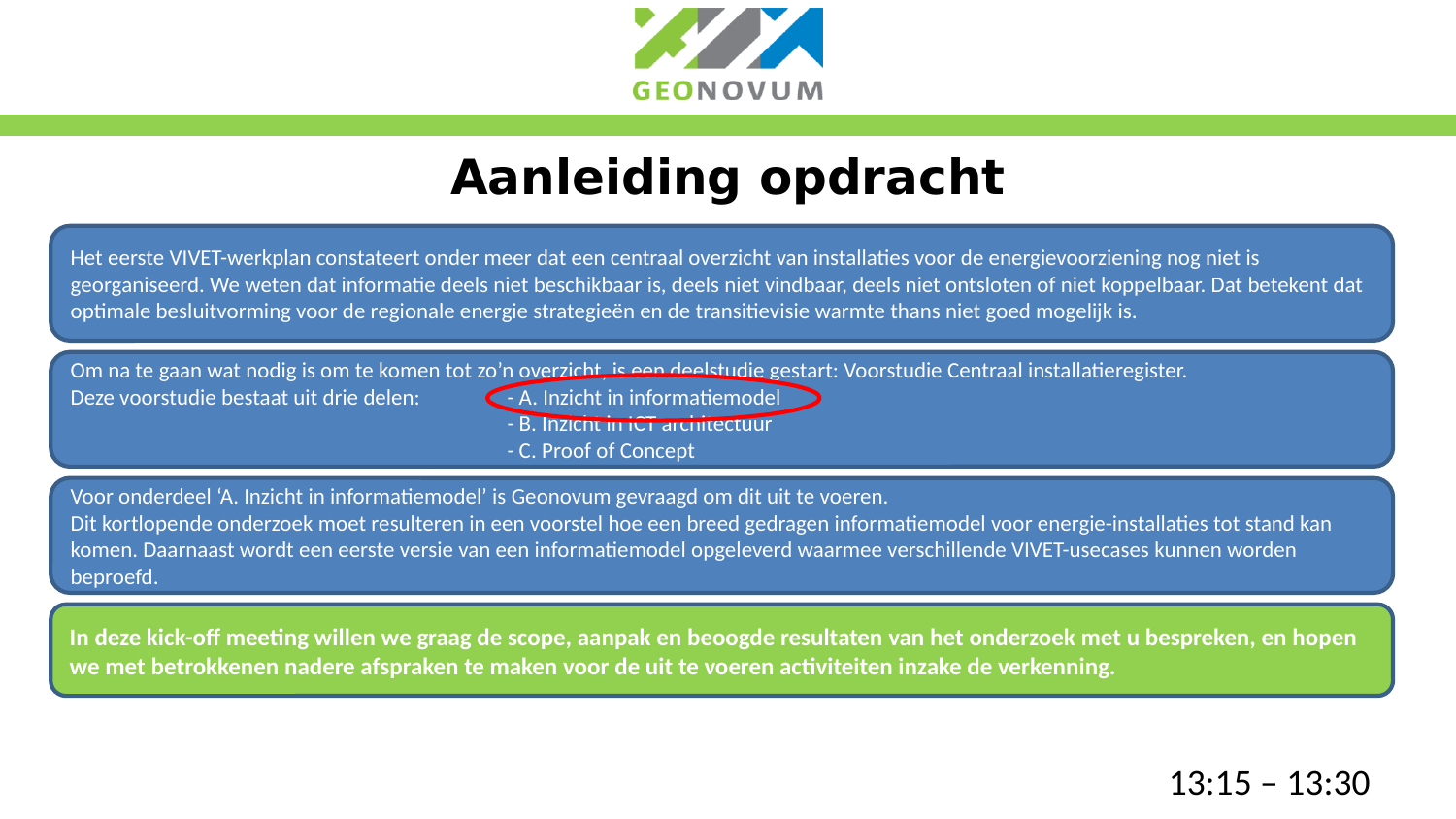

# Aanleiding opdracht
Het eerste VIVET-werkplan constateert onder meer dat een centraal overzicht van installaties voor de energievoorziening nog niet is georganiseerd. We weten dat informatie deels niet beschikbaar is, deels niet vindbaar, deels niet ontsloten of niet koppelbaar. Dat betekent dat optimale besluitvorming voor de regionale energie strategieën en de transitievisie warmte thans niet goed mogelijk is.
Om na te gaan wat nodig is om te komen tot zo’n overzicht, is een deelstudie gestart: Voorstudie Centraal installatieregister.
Deze voorstudie bestaat uit drie delen:	- A. Inzicht in informatiemodel
			- B. Inzicht in ICT architectuur
			- C. Proof of Concept

Voor onderdeel ‘A. Inzicht in informatiemodel’ is Geonovum gevraagd om dit uit te voeren.
Dit kortlopende onderzoek moet resulteren in een voorstel hoe een breed gedragen informatiemodel voor energie-installaties tot stand kan komen. Daarnaast wordt een eerste versie van een informatiemodel opgeleverd waarmee verschillende VIVET-usecases kunnen worden beproefd.
In deze kick-off meeting willen we graag de scope, aanpak en beoogde resultaten van het onderzoek met u bespreken, en hopen we met betrokkenen nadere afspraken te maken voor de uit te voeren activiteiten inzake de verkenning.
13:15 – 13:30